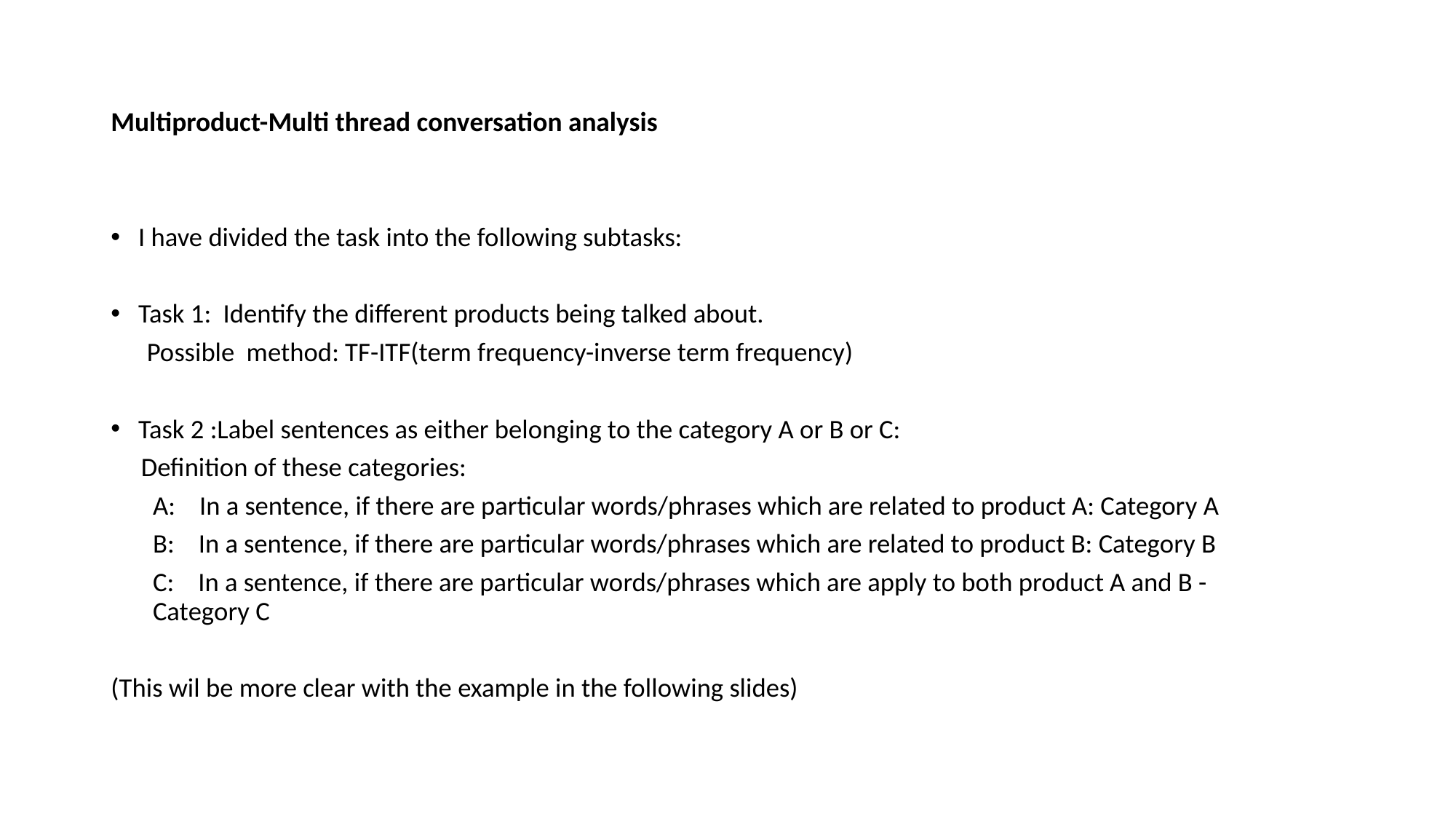

# Multiproduct-Multi thread conversation analysis
I have divided the task into the following subtasks:

Task 1:  Identify the different products being talked about.
      Possible  method: TF-ITF(term frequency-inverse term frequency)

Task 2 :Label sentences as either belonging to the category A or B or C:
     Definition of these categories:
       A:    In a sentence, if there are particular words/phrases which are related to product A: Category A
       B:    In a sentence, if there are particular words/phrases which are related to product B: Category B
       C:    In a sentence, if there are particular words/phrases which are apply to both product A and B -                  Category C

(This wil be more clear with the example in the following slides)